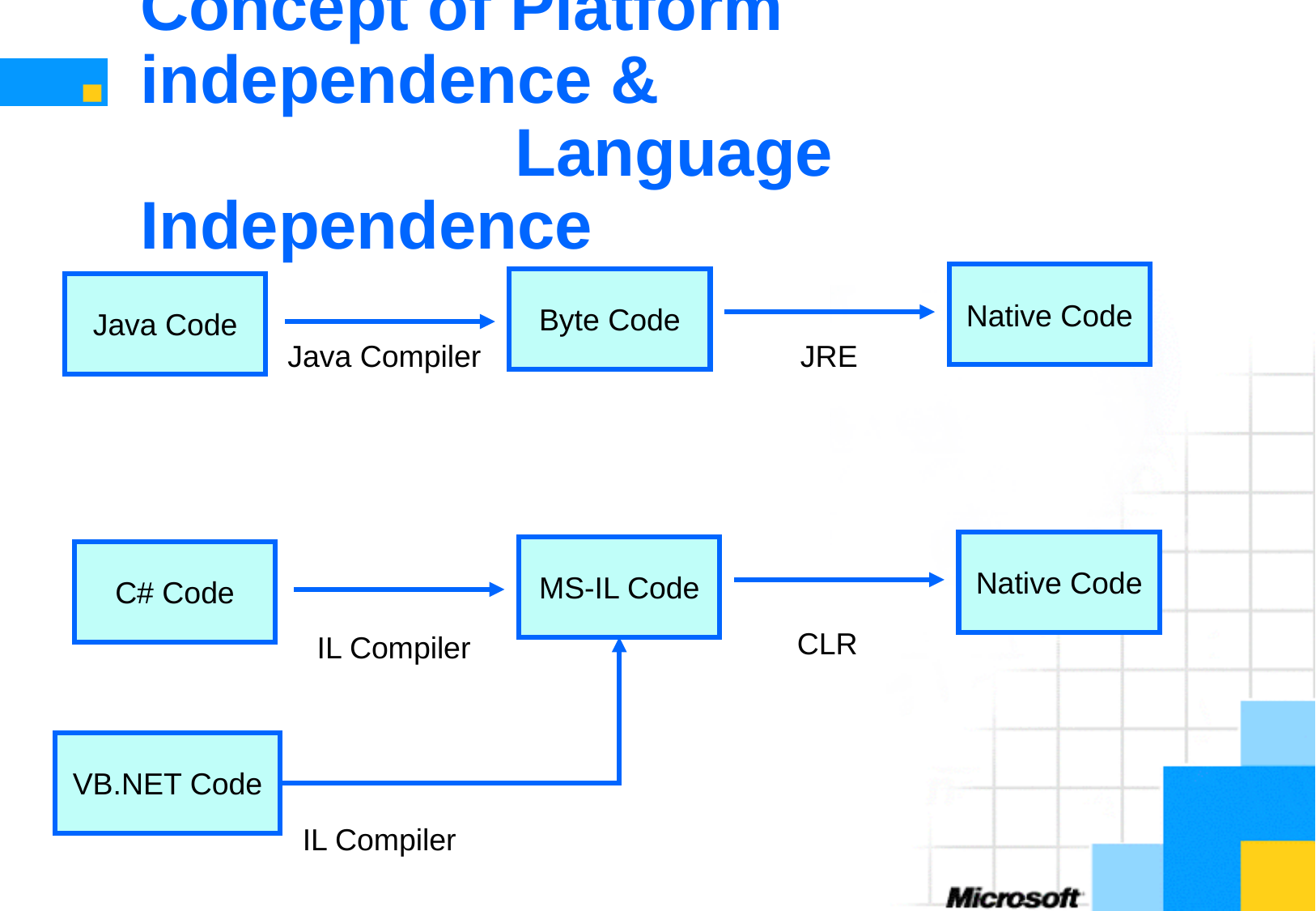

# Concept of Platform independence & Language Independence
Native Code
Byte Code
Java Code
Java Compiler
JRE
Native Code
MS-IL Code
C# Code
CLR
IL Compiler
VB.NET Code
IL Compiler